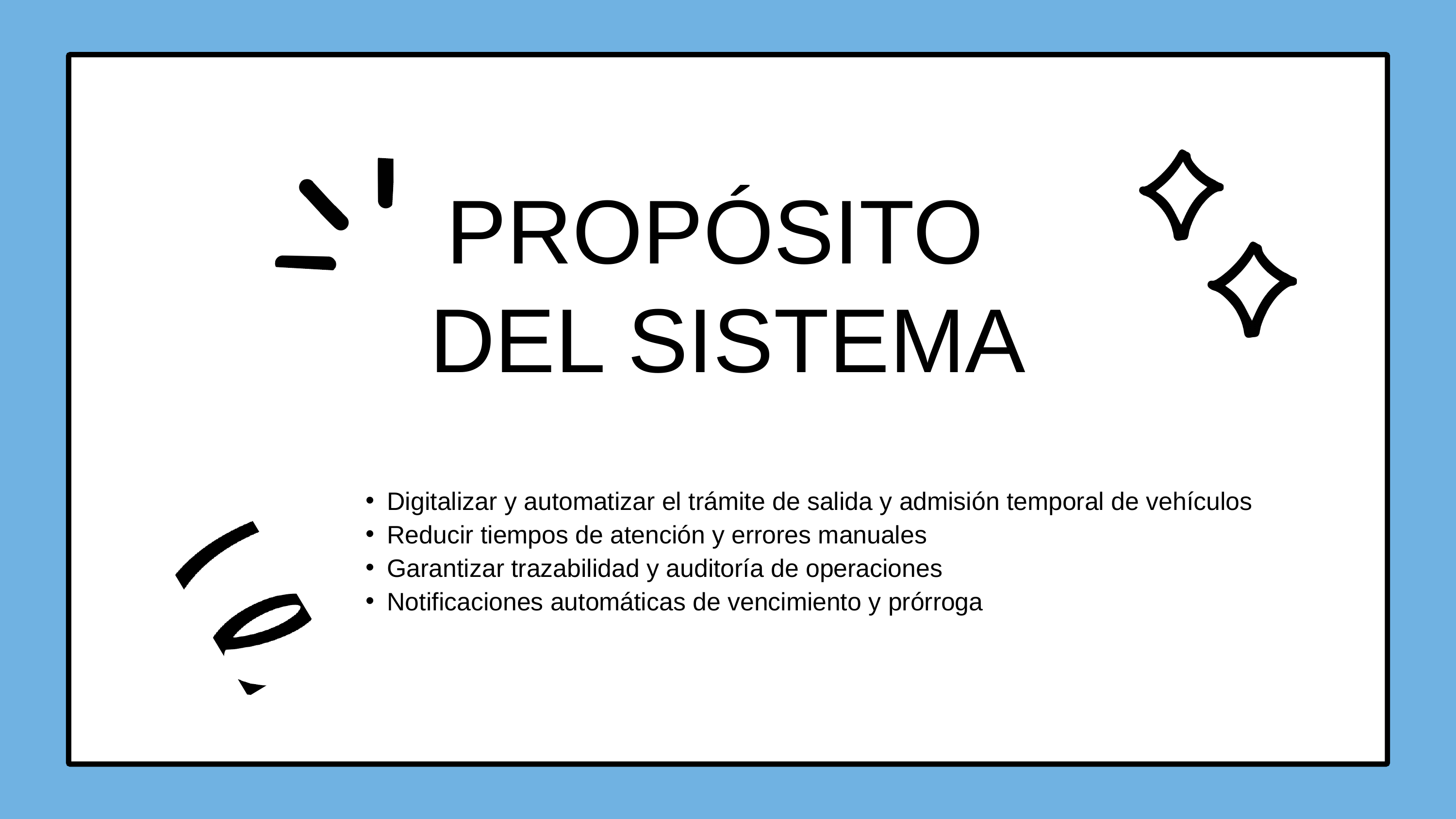

PROPÓSITO
DEL SISTEMA

Digitalizar y automatizar el trámite de salida y admisión temporal de vehículos
Reducir tiempos de atención y errores manuales
Garantizar trazabilidad y auditoría de operaciones
Notificaciones automáticas de vencimiento y prórroga